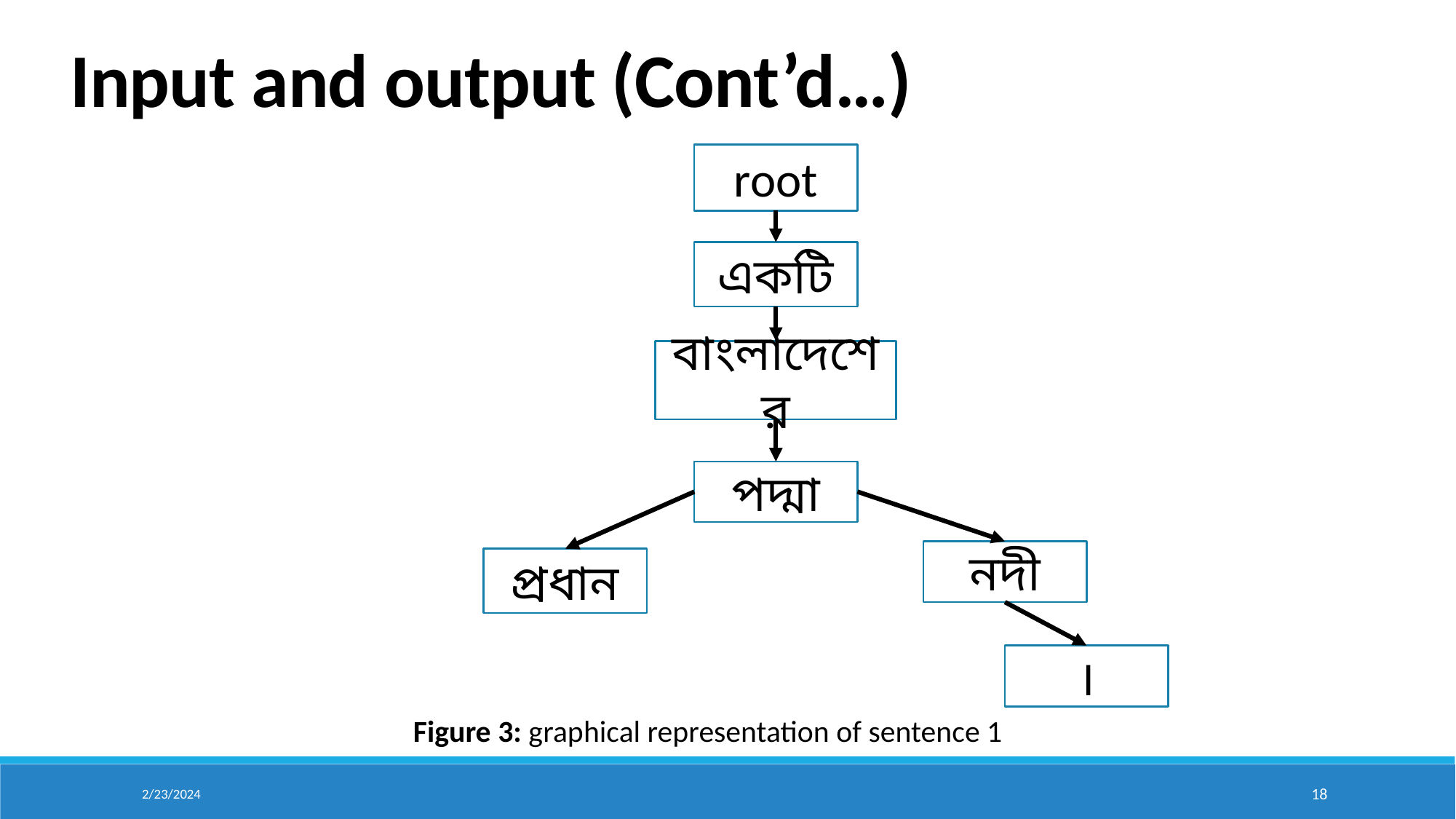

Input and output (Cont’d…)
root
একটি
বাংলাদেশের
পদ্মা
নদী
প্রধান
।
Figure 3: graphical representation of sentence 1
2/23/2024
18